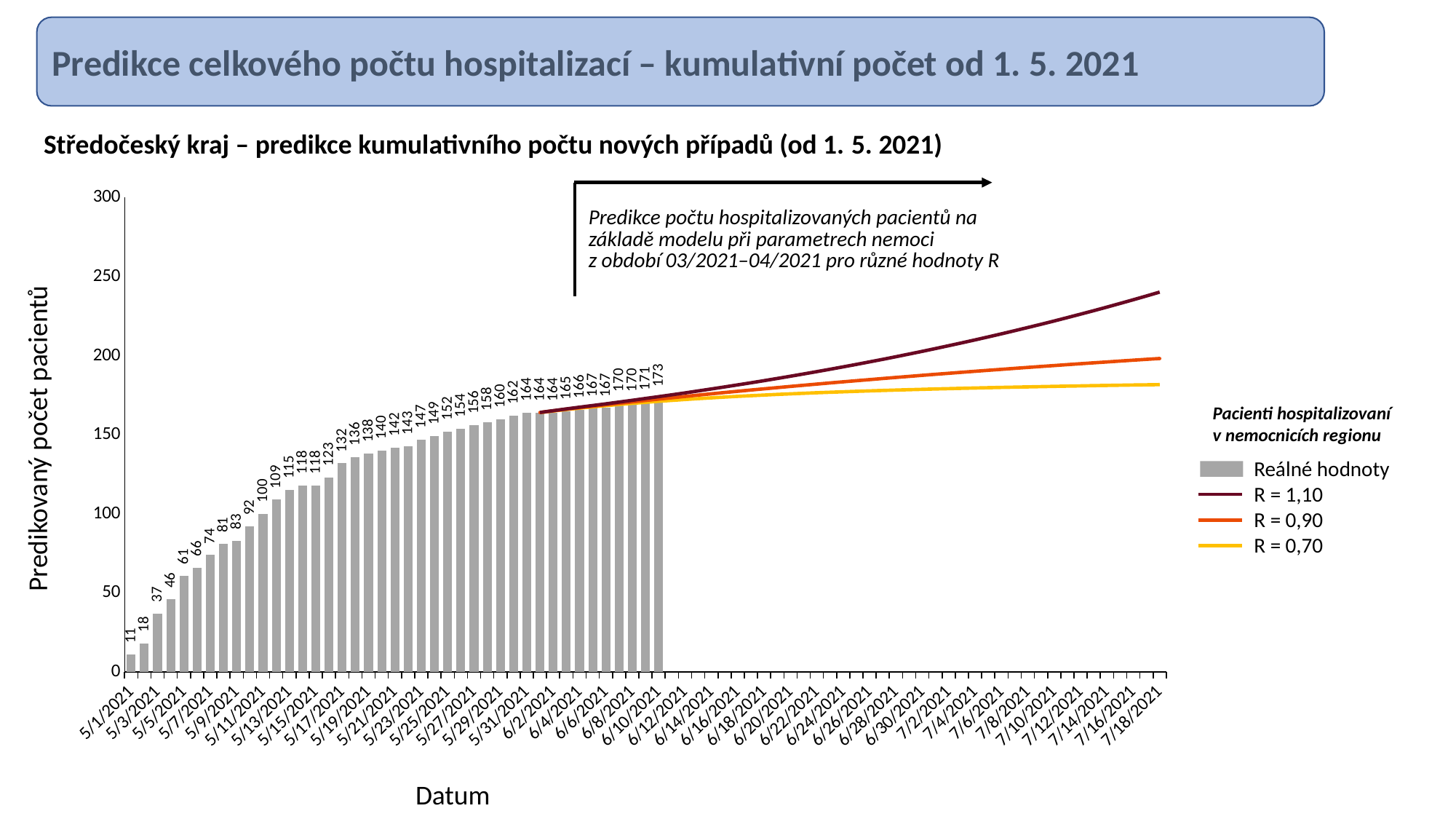

Predikce celkového počtu hospitalizací – kumulativní počet od 1. 5. 2021
Středočeský kraj – predikce kumulativního počtu nových případů (od 1. 5. 2021)

### Chart

| Category |  |  |  |  |  |
|---|---|---|---|---|---|
| 44317 | 11.0 | None | None | None | None |
| 44318 | 18.0 | None | None | None | None |
| 44319 | 37.0 | None | None | None | None |
| 44320 | 46.0 | None | None | None | None |
| 44321 | 61.0 | None | None | None | None |
| 44322 | 66.0 | None | None | None | None |
| 44323 | 74.0 | None | None | None | None |
| 44324 | 81.0 | None | None | None | None |
| 44325 | 83.0 | None | None | None | None |
| 44326 | 92.0 | None | None | None | None |
| 44327 | 100.0 | None | None | None | None |
| 44328 | 109.0 | None | None | None | None |
| 44329 | 115.0 | None | None | None | None |
| 44330 | 118.0 | None | None | None | None |
| 44331 | 118.0 | None | None | None | None |
| 44332 | 123.0 | None | None | None | None |
| 44333 | 132.0 | None | None | None | None |
| 44334 | 136.0 | None | None | None | None |
| 44335 | 138.0 | None | None | None | None |
| 44336 | 140.0 | None | None | None | None |
| 44337 | 142.0 | None | None | None | None |
| 44338 | 143.0 | None | None | None | None |
| 44339 | 147.0 | None | None | None | None |
| 44340 | 149.0 | None | None | None | None |
| 44341 | 152.0 | None | None | None | None |
| 44342 | 154.0 | None | None | None | None |
| 44343 | 156.0 | None | None | None | None |
| 44344 | 158.0 | None | None | None | None |
| 44345 | 160.0 | None | None | None | None |
| 44346 | 162.0 | None | None | None | None |
| 44347 | 164.0 | None | None | None | None |
| 44348 | 164.0 | 164.0781880483892 | None | 164.11936062670648 | 164.16053320502306 |
| 44349 | 164.0 | 165.0794302789531 | None | 165.19097184224165 | 165.30365708826082 |
| 44350 | 165.0 | 166.01368610215056 | None | 166.21463173622476 | 166.41696022296006 |
| 44351 | 166.0 | 166.88314213988343 | None | 167.18687237542136 | 167.4909650276249 |
| 44352 | 167.0 | 167.69766711150805 | None | 168.12137298347338 | 168.54990002279558 |
| 44353 | 167.0 | 168.47089931297492 | None | 169.03823228503435 | 169.62164916704228 |
| 44354 | 170.0 | 169.2080108751041 | None | 169.947217923326 | 170.7223348962864 |
| 44355 | 170.0 | 169.9085287212226 | None | 170.84704490335128 | 171.85298172111223 |
| 44356 | 171.0 | 170.57480706292134 | None | 171.73419294046823 | 173.00086950051553 |
| 44357 | 173.0 | 171.20486893230628 | None | 172.6043778881825 | 174.15954231939028 |
| 44358 | None | 171.80028585013454 | None | 173.45707540898124 | 175.33277660937563 |
| 44359 | None | 172.36289274823488 | None | 174.29673046641645 | 176.53060281444502 |
| 44360 | None | 172.89489091677075 | None | 175.12555003763586 | 177.75769206428953 |
| 44361 | None | 173.40085977322613 | None | 175.94544780596485 | 179.01226626112236 |
| 44362 | None | 173.87916895441347 | None | 176.75272605768976 | 180.29020306862682 |
| 44363 | None | 174.33349906288666 | None | 177.54779741011504 | 181.58958142729597 |
| 44364 | None | 174.76376976584717 | None | 178.33054564052225 | 182.91452931727562 |
| 44365 | None | 175.17148354382837 | None | 179.10301129015096 | 184.26794758524883 |
| 44366 | None | 175.55936744606728 | None | 179.86530286216833 | 185.65035861731673 |
| 44367 | None | 175.92845995422047 | None | 180.61750017770535 | 187.06207168201513 |
| 44368 | None | 176.2793201681801 | None | 181.36068348352555 | 188.50096808433258 |
| 44369 | None | 176.61316629991387 | None | 182.09344459910406 | 189.9662800351584 |
| 44370 | None | 176.9310823250078 | None | 182.8159840541953 | 191.46170247304607 |
| 44371 | None | 177.23379193469788 | None | 183.52962585834143 | 192.9892789472165 |
| 44372 | None | 177.52255914238444 | None | 184.23428515655434 | 194.54810685563933 |
| 44373 | None | 177.7982451433394 | None | 184.9303069806525 | 196.13741688382078 |
| 44374 | None | 178.06136211792676 | None | 185.61671417667776 | 197.7583866823232 |
| 44375 | None | 178.3124689580386 | None | 186.29465340794374 | 199.4115300098762 |
| 44376 | None | 178.55407572162204 | None | 186.9642009904702 | 201.09701739223303 |
| 44377 | None | 178.7848706754329 | None | 187.625637672667 | 202.8175453375543 |
| 44378 | None | 179.00583343706685 | None | 188.2788425172485 | 204.57130978042625 |
| 44379 | None | 179.21750825297272 | None | 188.92395702972118 | 206.36058205389892 |
| 44380 | None | 179.42135855527002 | None | 189.56104376882942 | 208.18481723450182 |
| 44381 | None | 179.61675493487127 | None | 190.19016574270918 | 210.04527806218448 |
| 44382 | None | 179.80495741590272 | None | 190.81253186896728 | 211.94241500176216 |
| 44383 | None | 179.98638430441073 | None | 191.42728089936583 | 213.8777078443969 |
| 44384 | None | 180.1624466105402 | None | 192.03433649348094 | 215.85054122186781 |
| 44385 | None | 180.33135351590406 | None | 192.63487043727017 | 217.86220370025632 |
| 44386 | None | 180.49525209738613 | None | 193.2280115134212 | 219.9120300502368 |
| 44387 | None | 180.65355364593836 | None | 193.81481309396355 | 222.00238758477423 |
| 44388 | None | 180.8063156375764 | None | 194.394382215042 | 224.13394043856695 |
| 44389 | None | 180.95482880538168 | None | 194.9677537493061 | 226.3059190601407 |
| 44390 | None | 181.0982957513993 | None | 195.5340048217366 | 228.52070749379504 |
| 44391 | None | 181.23895672547673 | None | 196.09416161126853 | 230.77896848472062 |
| 44392 | None | 181.37504614922767 | None | 196.6484341576326 | 233.07998072820246 |
| 44393 | None | 181.50752048454598 | None | 197.1957736604707 | 235.42503662908686 |
| 44394 | None | 181.63547999476907 | None | 197.7383123774038 | 237.81577424115437 |
| 44395 | None | 181.7611306680793 | None | 198.27419389394228 | 240.25276585313253 |
|  | None | None | None | None | None |
|  | None | None | None | None | None |
|  | None | None | None | None | None |
|  | None | None | None | None | None |
|  | None | None | None | None | None |
|  | None | None | None | None | None |
|  | None | None | None | None | None |
|  | None | None | None | None | None |
|  | None | None | None | None | None |
|  | None | None | None | None | None |
|  | None | None | None | None | None |
|  | None | None | None | None | None |
|  | None | None | None | None | None |
|  | None | None | None | None | None |
|  | None | None | None | None | None |
|  | None | None | None | None | None |
|  | None | None | None | None | None |
|  | None | None | None | None | None |
|  | None | None | None | None | None |
|  | None | None | None | None | None |
|  | None | None | None | None | None |
|  | None | None | None | None | None |
|  | None | None | None | None | None |
|  | None | None | None | None | None |
|  | None | None | None | None | None |
|  | None | None | None | None | None |
|  | None | None | None | None | None |
|  | None | None | None | None | None |
|  | None | None | None | None | None |
|  | None | None | None | None | None |
|  | None | None | None | None | None |
|  | None | None | None | None | None |
|  | None | None | None | None | None |
|  | None | None | None | None | None |
|  | None | None | None | None | None |
|  | None | None | None | None | None |
|  | None | None | None | None | None |
|  | None | None | None | None | None |
|  | None | None | None | None | None |
|  | None | None | None | None | None |
|  | None | None | None | None | None |
|  | None | None | None | None | None |
|  | None | None | None | None | None |
|  | None | None | None | None | None |
|  | None | None | None | None | None |
|  | None | None | None | None | None |
|  | None | None | None | None | None |
|  | None | None | None | None | None |
|  | None | None | None | None | None |
|  | None | None | None | None | None |
|  | None | None | None | None | None |
|  | None | None | None | None | None |
|  | None | None | None | None | None |
|  | None | None | None | None | None |
|  | None | None | None | None | None |
|  | None | None | None | None | None |
|  | None | None | None | None | None |
|  | None | None | None | None | None |
|  | None | None | None | None | None |
|  | None | None | None | None | None |
|  | None | None | None | None | None |
|  | None | None | None | None | None |
|  | None | None | None | None | None |
|  | None | None | None | None | None |
|  | None | None | None | None | None |
|  | None | None | None | None | None |
|  | None | None | None | None | None |
|  | None | None | None | None | None |
|  | None | None | None | None | None |
|  | None | None | None | None | None |
|  | None | None | None | None | None |
|  | None | None | None | None | None |
|  | None | None | None | None | None |
|  | None | None | None | None | None |
|  | None | None | None | None | None |
|  | None | None | None | None | None |
|  | None | None | None | None | None |
|  | None | None | None | None | None |
|  | None | None | None | None | None |
|  | None | None | None | None | None |
|  | None | None | None | None | None |
|  | None | None | None | None | None |
|  | None | None | None | None | None |
|  | None | None | None | None | None |
|  | None | None | None | None | None |
|  | None | None | None | None | None |
|  | None | None | None | None | None |
|  | None | None | None | None | None |
|  | None | None | None | None | None |
|  | None | None | None | None | None |
|  | None | None | None | None | None |
|  | None | None | None | None | None |
|  | None | None | None | None | None |
|  | None | None | None | None | None |
|  | None | None | None | None | None |
|  | None | None | None | None | None |
|  | None | None | None | None | None |
|  | None | None | None | None | None |
|  | None | None | None | None | None |
|  | None | None | None | None | None |
|  | None | None | None | None | None |
|  | None | None | None | None | None |
| Predikce počtu hospitalizovaných pacientů na základě modelu při parametrech nemoci z období 03/2021–04/2021 pro různé hodnoty R |
| --- |
Pacienti hospitalizovaní v nemocnicích regionu
Predikovaný počet pacientů
Reálné hodnoty
R = 1,10
R = 0,90
R = 0,70

Datum